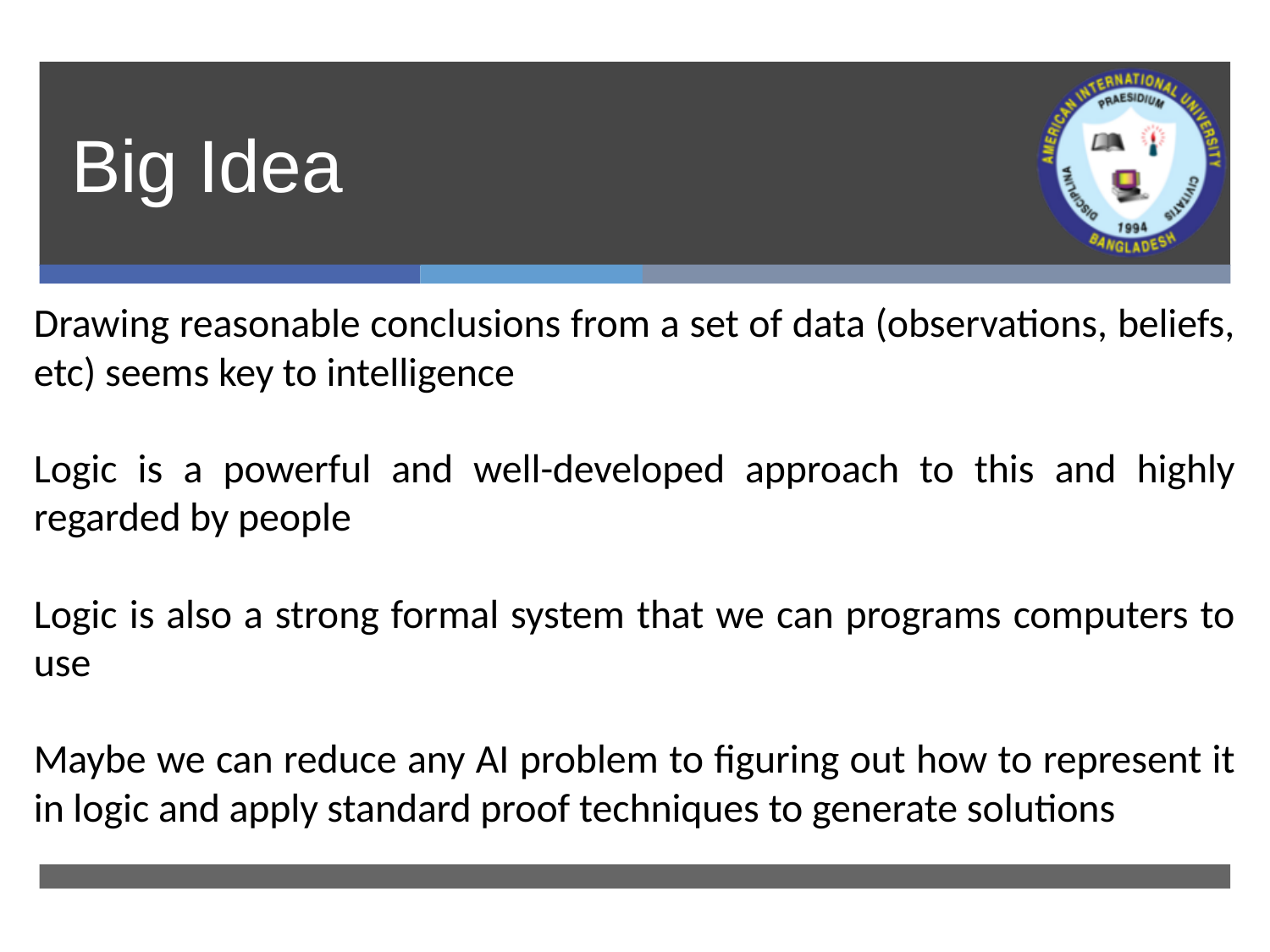

# Big Idea
Drawing reasonable conclusions from a set of data (observations, beliefs, etc) seems key to intelligence

Logic is a powerful and well-developed approach to this and highly regarded by people

Logic is also a strong formal system that we can programs computers to use

Maybe we can reduce any AI problem to figuring out how to represent it in logic and apply standard proof techniques to generate solutions